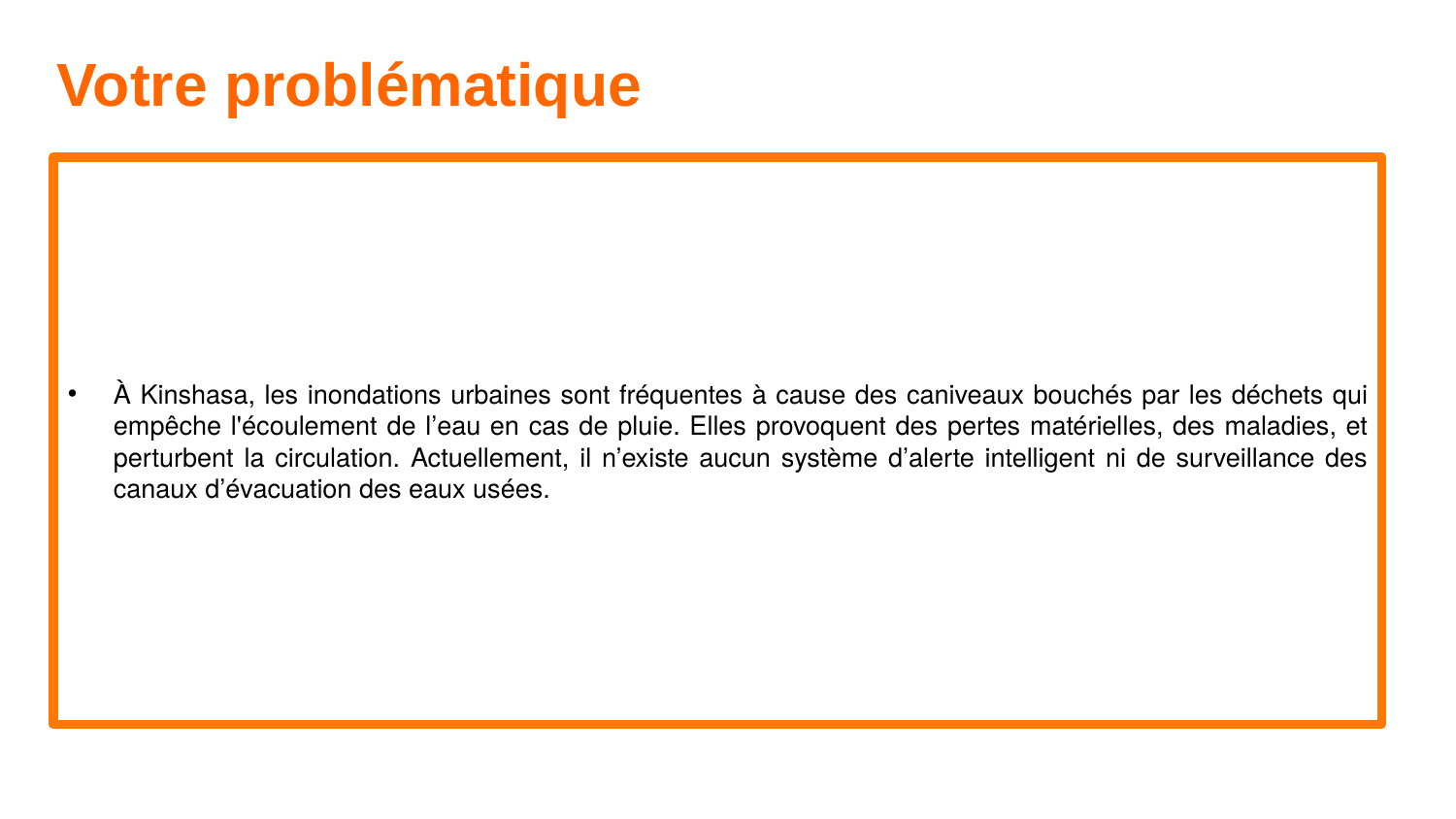

Votre problématique
À Kinshasa, les inondations urbaines sont fréquentes à cause des caniveaux bouchés par les déchets qui empêche l'écoulement de l’eau en cas de pluie. Elles provoquent des pertes matérielles, des maladies, et perturbent la circulation. Actuellement, il n’existe aucun système d’alerte intelligent ni de surveillance des canaux d’évacuation des eaux usées.